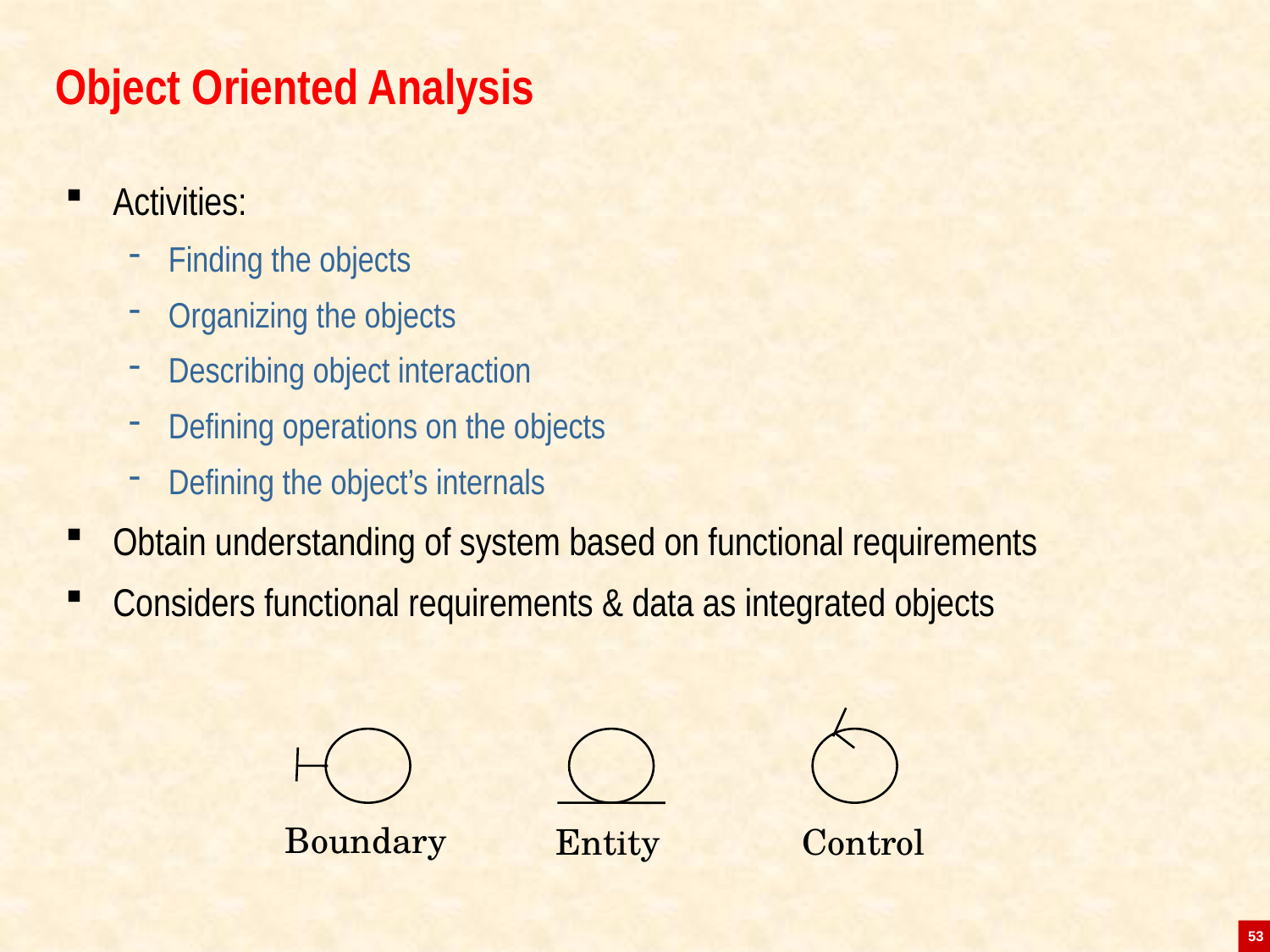

# Object Oriented Analysis
Activities:
Finding the objects
Organizing the objects
Describing object interaction
Defining operations on the objects
Defining the object’s internals
Obtain understanding of system based on functional requirements
Considers functional requirements & data as integrated objects

Boundary
Entity
Control
53